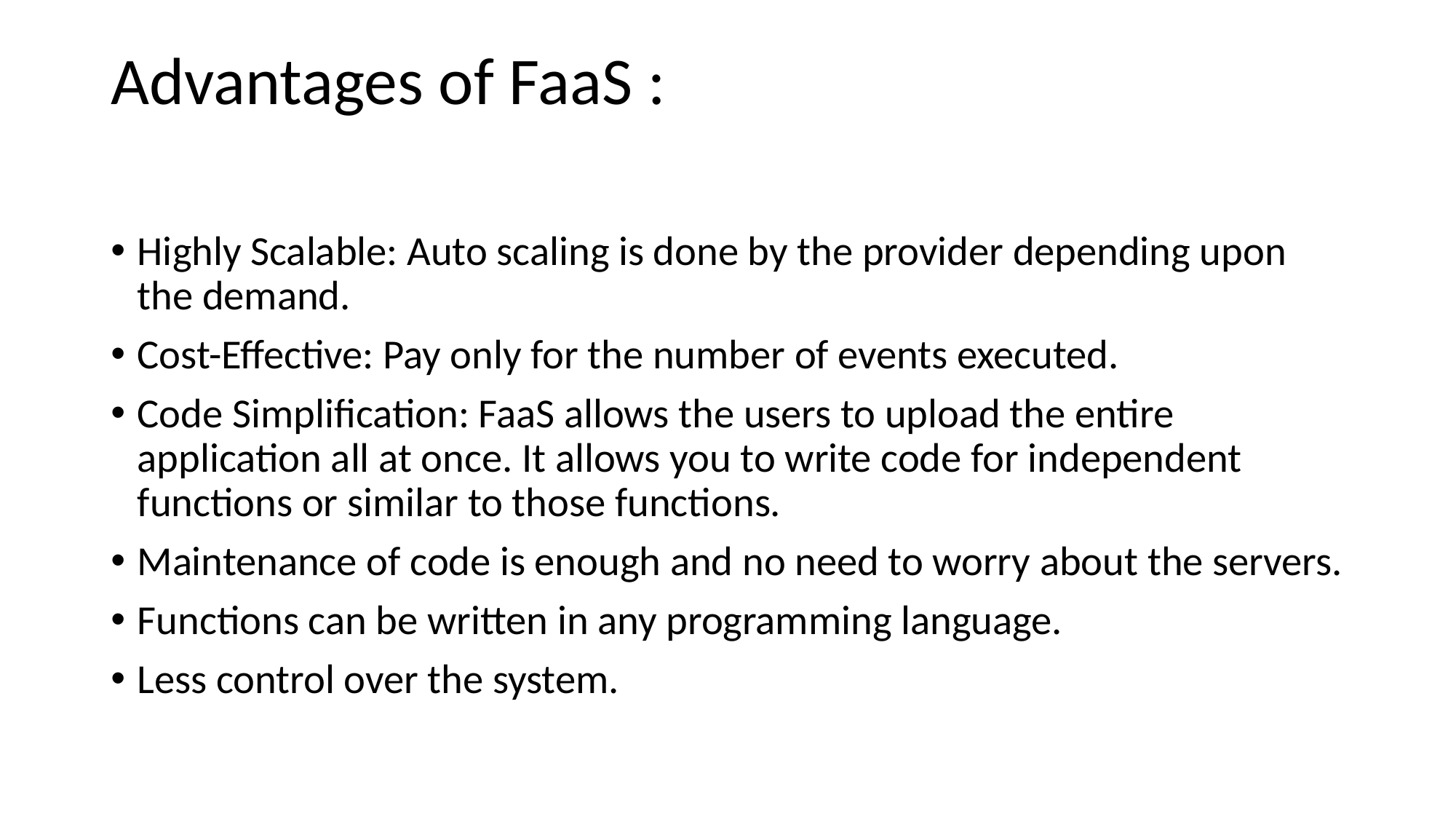

# Advantages of FaaS :
Highly Scalable: Auto scaling is done by the provider depending upon the demand.
Cost-Effective: Pay only for the number of events executed.
Code Simplification: FaaS allows the users to upload the entire application all at once. It allows you to write code for independent functions or similar to those functions.
Maintenance of code is enough and no need to worry about the servers.
Functions can be written in any programming language.
Less control over the system.